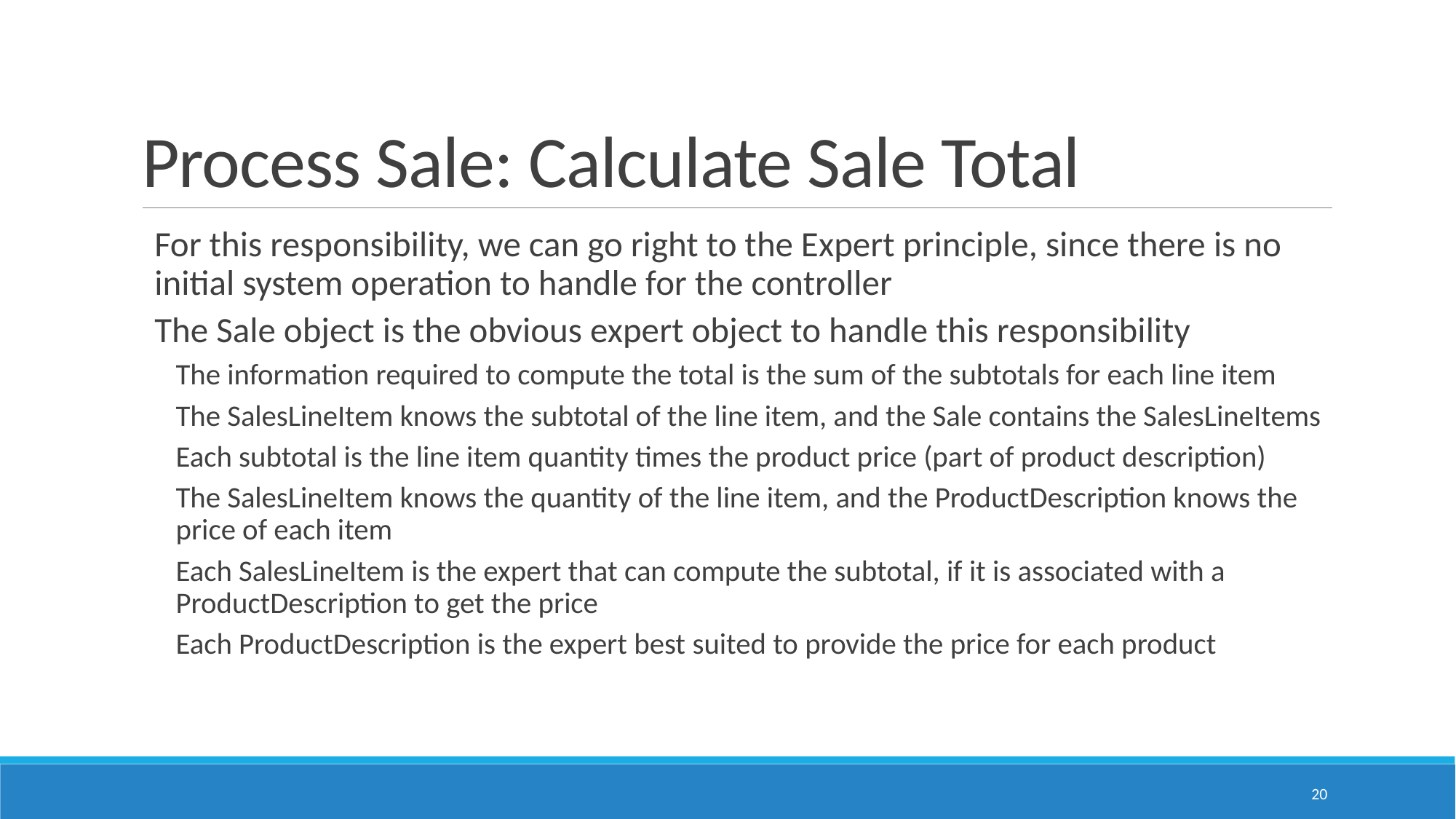

# Process Sale: Calculate Sale Total
For this responsibility, we can go right to the Expert principle, since there is no initial system operation to handle for the controller
The Sale object is the obvious expert object to handle this responsibility
The information required to compute the total is the sum of the subtotals for each line item
The SalesLineItem knows the subtotal of the line item, and the Sale contains the SalesLineItems
Each subtotal is the line item quantity times the product price (part of product description)
The SalesLineItem knows the quantity of the line item, and the ProductDescription knows the price of each item
Each SalesLineItem is the expert that can compute the subtotal, if it is associated with a ProductDescription to get the price
Each ProductDescription is the expert best suited to provide the price for each product
20